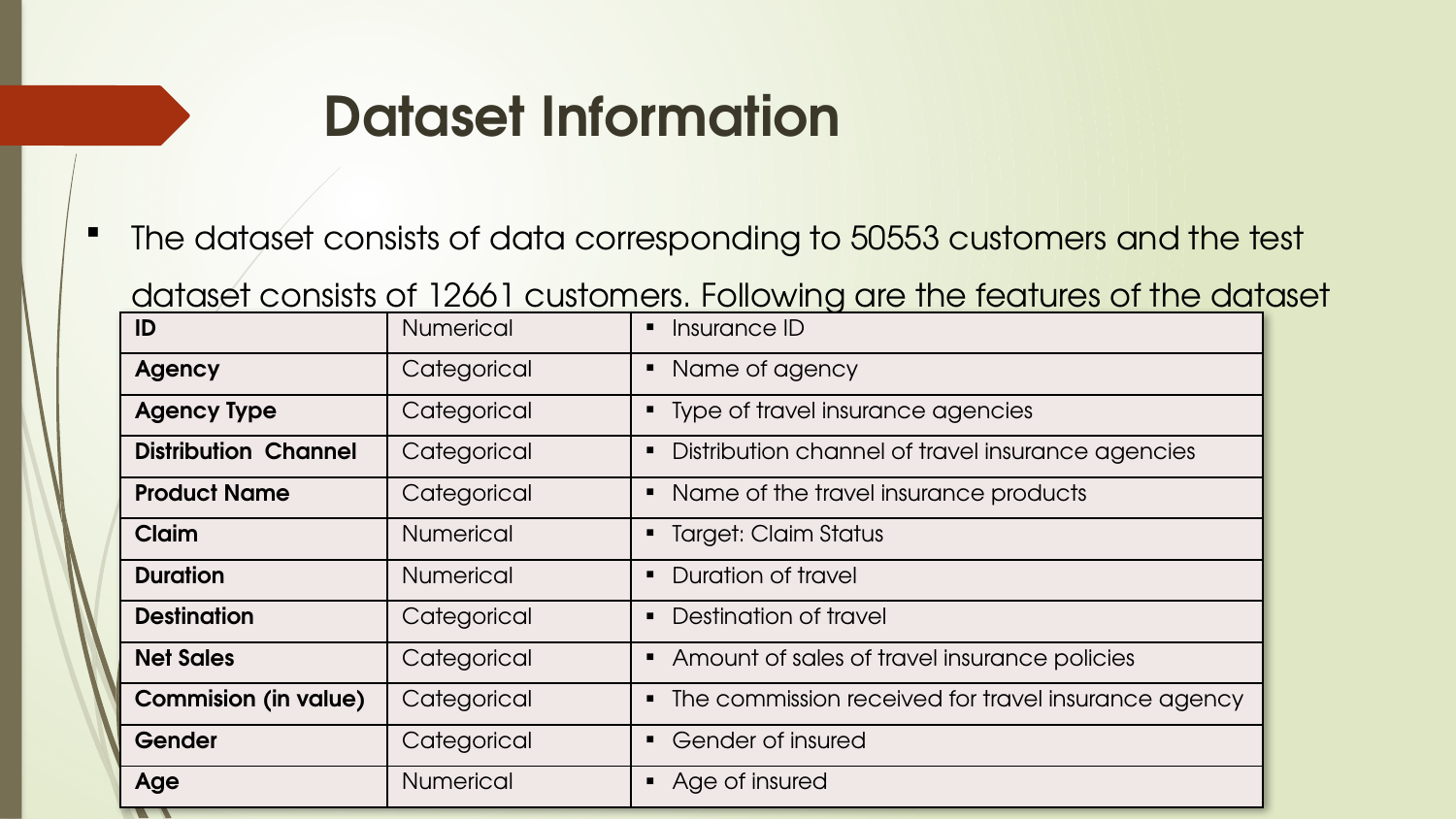

# Dataset Information
The dataset consists of data corresponding to 50553 customers and the test dataset consists of 12661 customers. Following are the features of the dataset
| ID | Numerical | Insurance ID |
| --- | --- | --- |
| Agency | Categorical | Name of agency |
| Agency Type | Categorical | Type of travel insurance agencies |
| Distribution Channel | Categorical | Distribution channel of travel insurance agencies |
| Product Name | Categorical | Name of the travel insurance products |
| Claim | Numerical | Target: Claim Status |
| Duration | Numerical | Duration of travel |
| Destination | Categorical | Destination of travel |
| Net Sales | Categorical | Amount of sales of travel insurance policies |
| Commision (in value) | Categorical | The commission received for travel insurance agency |
| Gender | Categorical | Gender of insured |
| Age | Numerical | Age of insured |